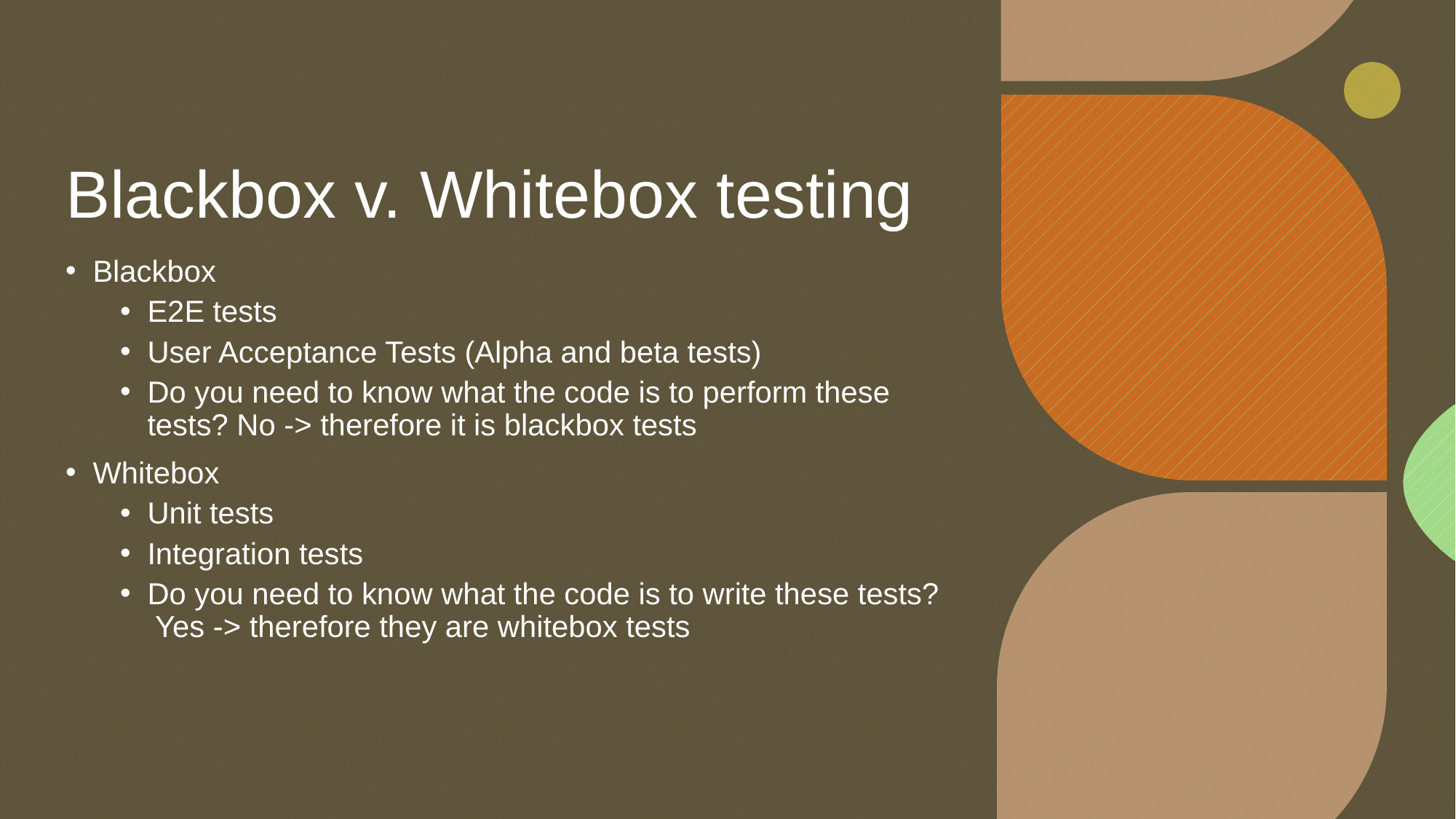

# Blackbox v. Whitebox testing
Blackbox
E2E tests
User Acceptance Tests (Alpha and beta tests)
Do you need to know what the code is to perform these tests? No -> therefore it is blackbox tests
Whitebox
Unit tests
Integration tests
Do you need to know what the code is to write these tests?    Yes -> therefore they are whitebox tests